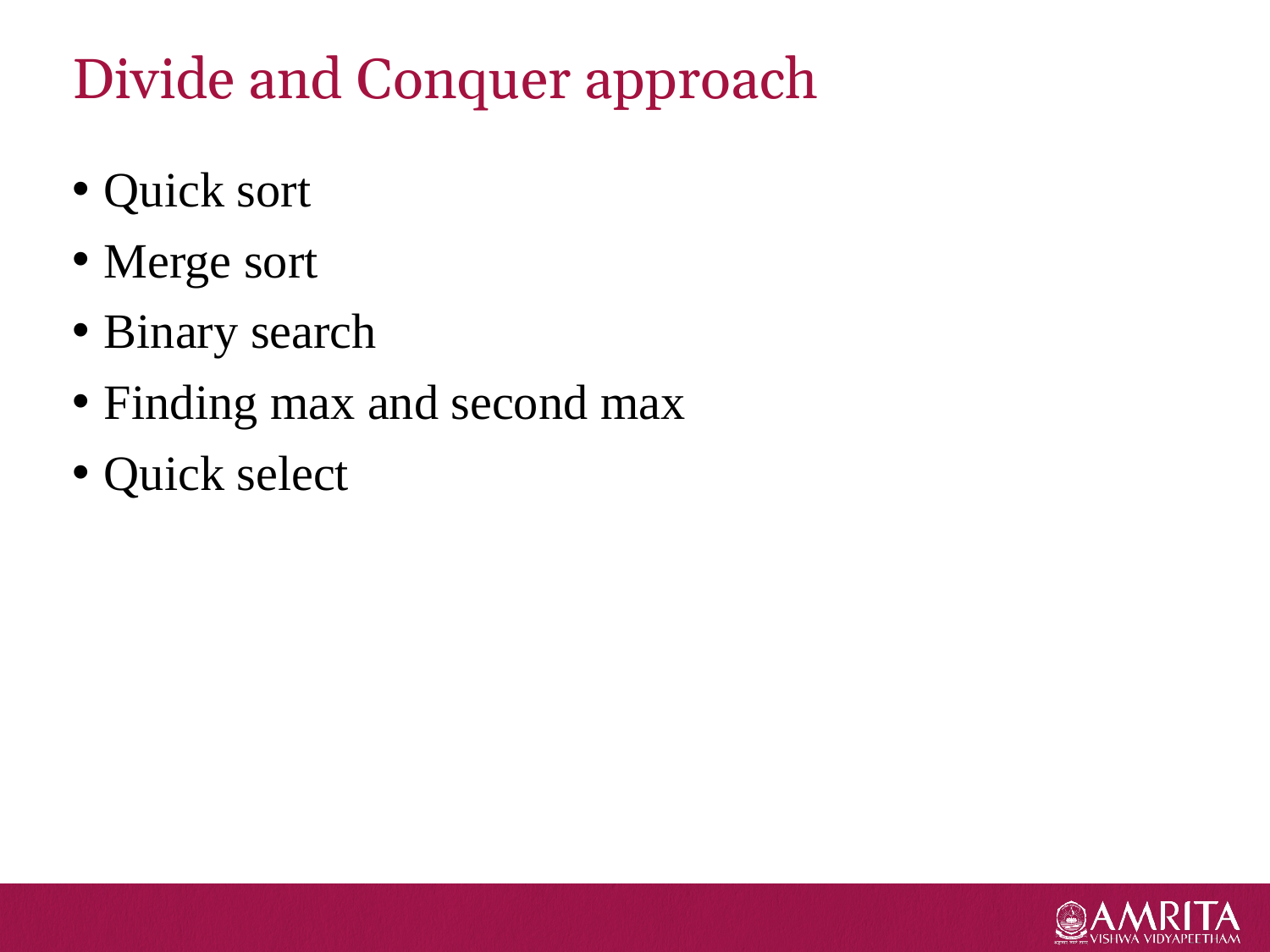

# Divide and Conquer approach
Quick sort
Merge sort
Binary search
Finding max and second max
Quick select